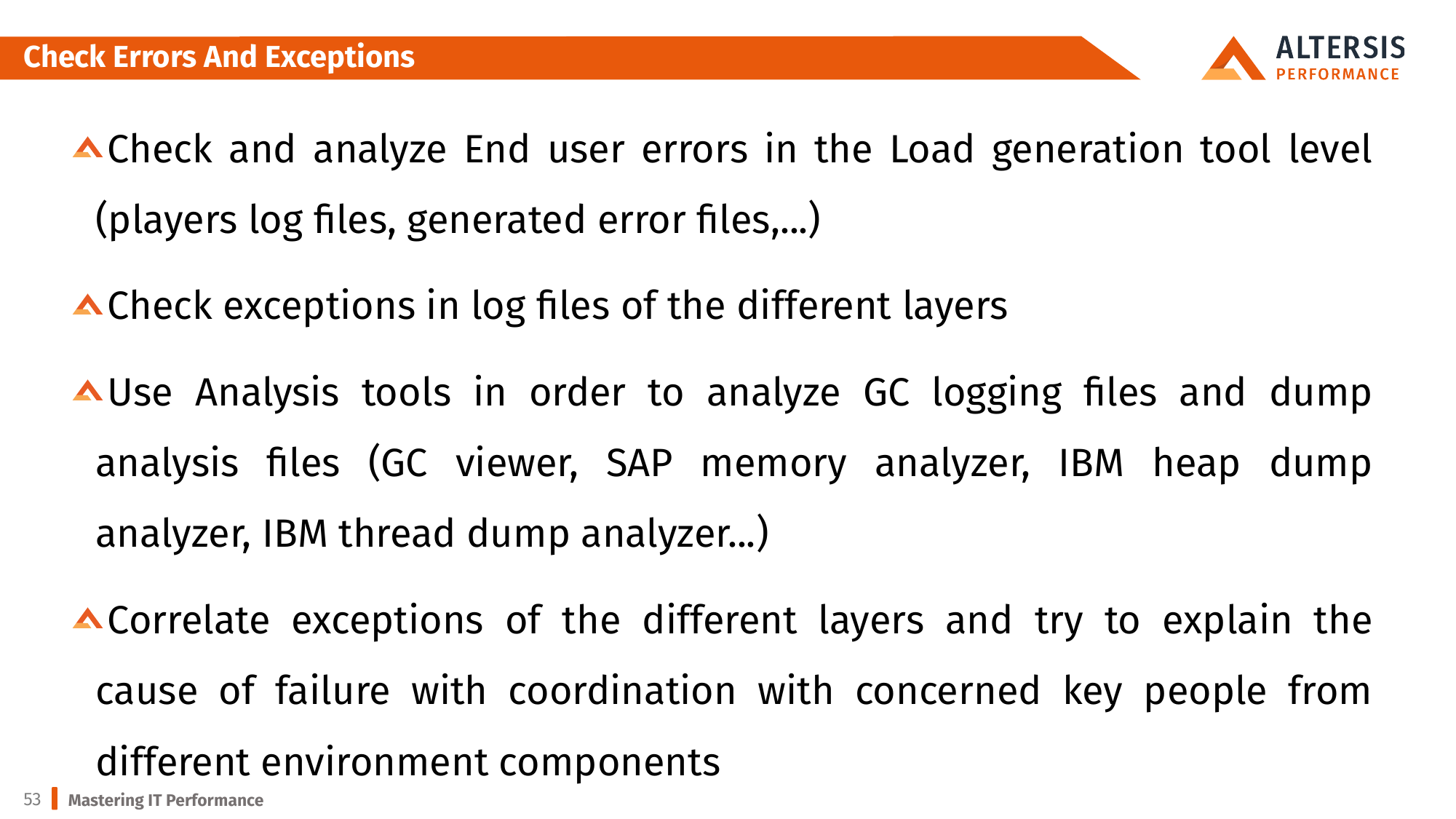

# Check Errors And Exceptions
Check and analyze End user errors in the Load generation tool level (players log files, generated error files,...)
Check exceptions in log files of the different layers
Use Analysis tools in order to analyze GC logging files and dump analysis files (GC viewer, SAP memory analyzer, IBM heap dump analyzer, IBM thread dump analyzer...)
Correlate exceptions of the different layers and try to explain the cause of failure with coordination with concerned key people from different environment components
Mastering IT Performance